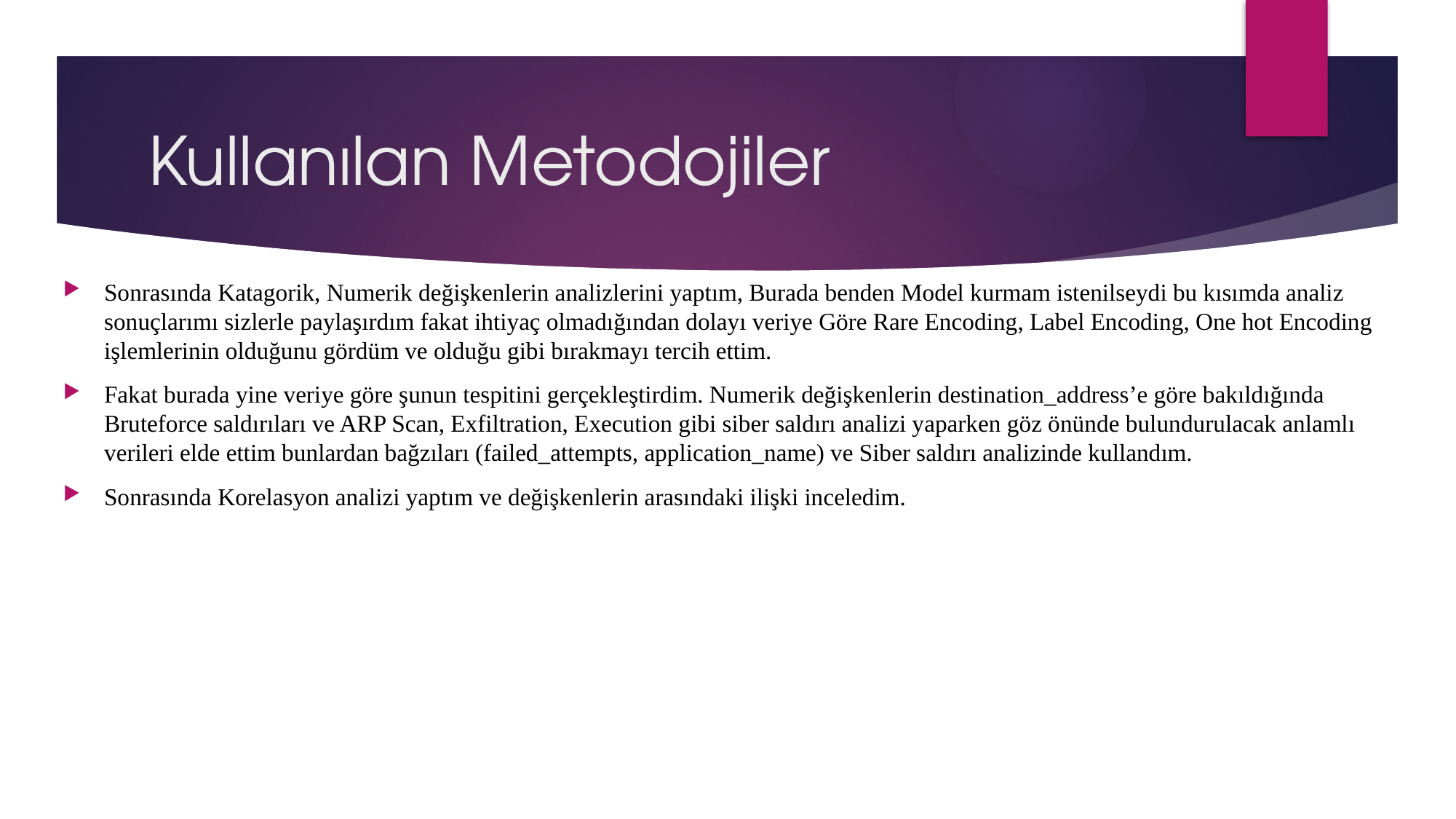

# Kullanılan Metodojiler
Sonrasında Katagorik, Numerik değişkenlerin analizlerini yaptım, Burada benden Model kurmam istenilseydi bu kısımda analiz sonuçlarımı sizlerle paylaşırdım fakat ihtiyaç olmadığından dolayı veriye Göre Rare Encoding, Label Encoding, One hot Encoding işlemlerinin olduğunu gördüm ve olduğu gibi bırakmayı tercih ettim.
Fakat burada yine veriye göre şunun tespitini gerçekleştirdim. Numerik değişkenlerin destination_address’e göre bakıldığında Bruteforce saldırıları ve ARP Scan, Exfiltration, Execution gibi siber saldırı analizi yaparken göz önünde bulundurulacak anlamlı verileri elde ettim bunlardan bağzıları (failed_attempts, application_name) ve Siber saldırı analizinde kullandım.
Sonrasında Korelasyon analizi yaptım ve değişkenlerin arasındaki ilişki inceledim.